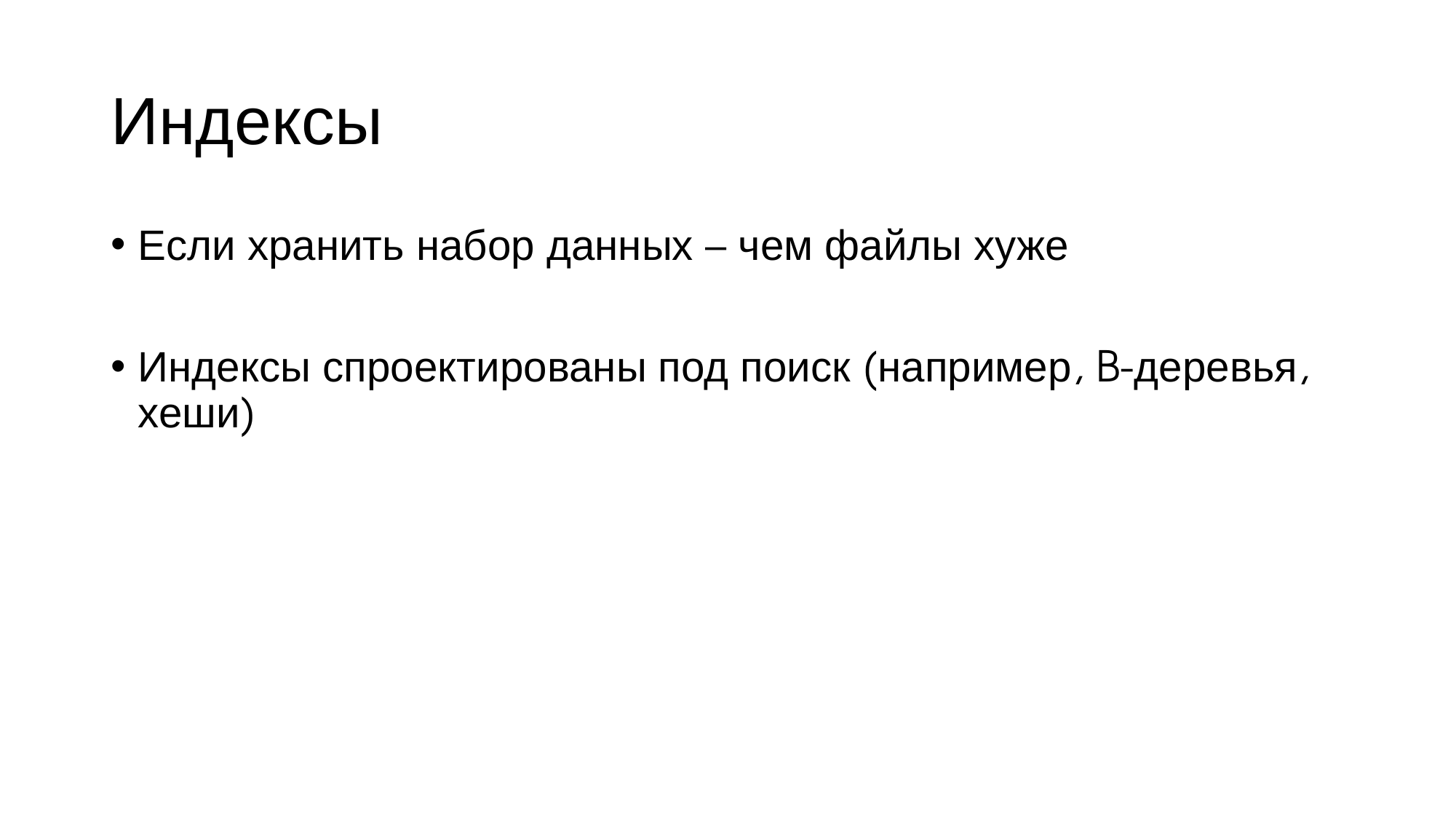

# Индексы
Если хранить набор данных – чем файлы хуже

Индексы спроектированы под поиск (например, B-деревья, хеши)